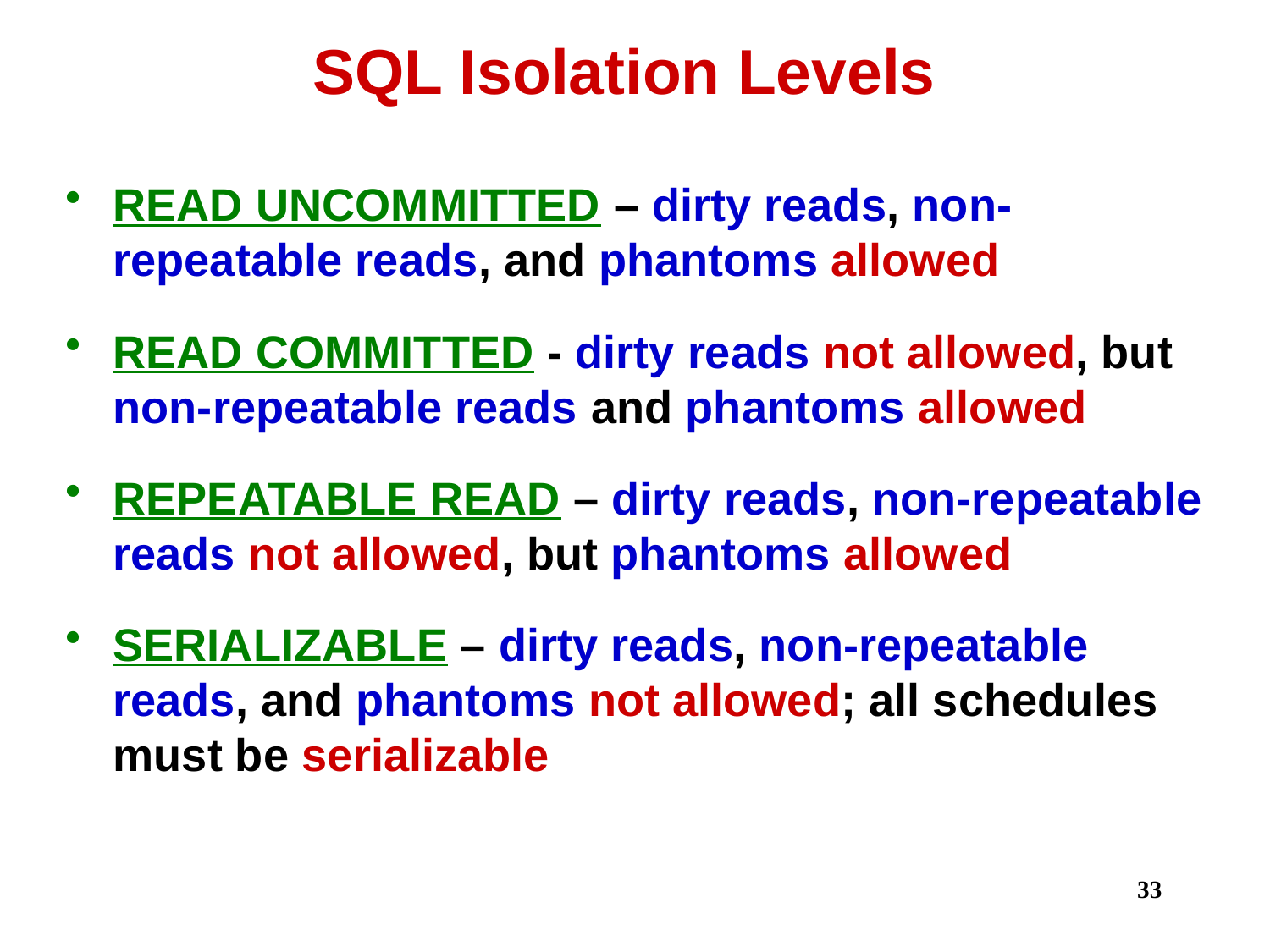

# SQL Isolation Levels
READ UNCOMMITTED – dirty reads, non-repeatable reads, and phantoms allowed
READ COMMITTED - dirty reads not allowed, but non-repeatable reads and phantoms allowed
REPEATABLE READ – dirty reads, non-repeatable reads not allowed, but phantoms allowed
SERIALIZABLE – dirty reads, non-repeatable reads, and phantoms not allowed; all schedules must be serializable
33